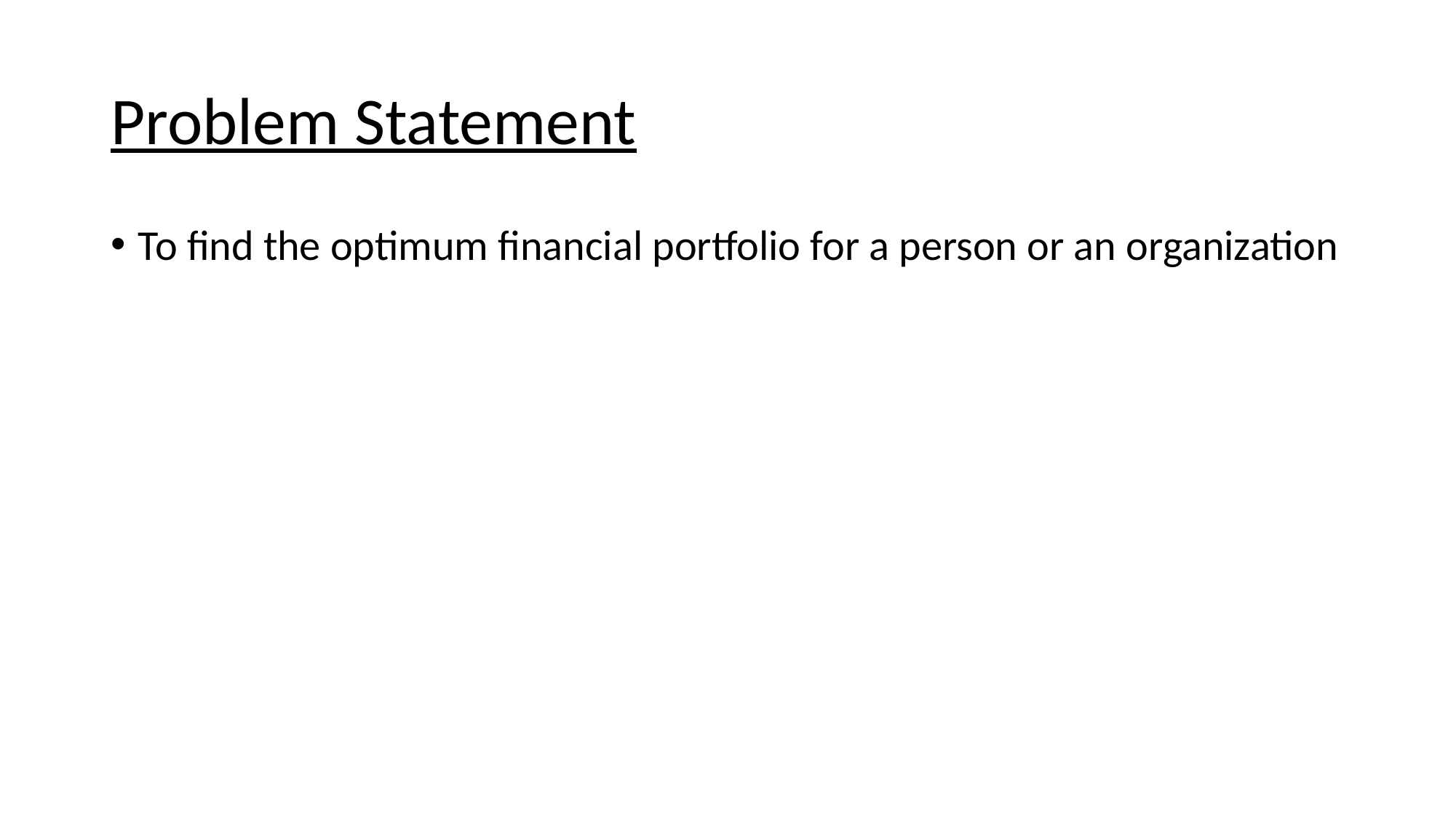

# Problem Statement
To find the optimum financial portfolio for a person or an organization